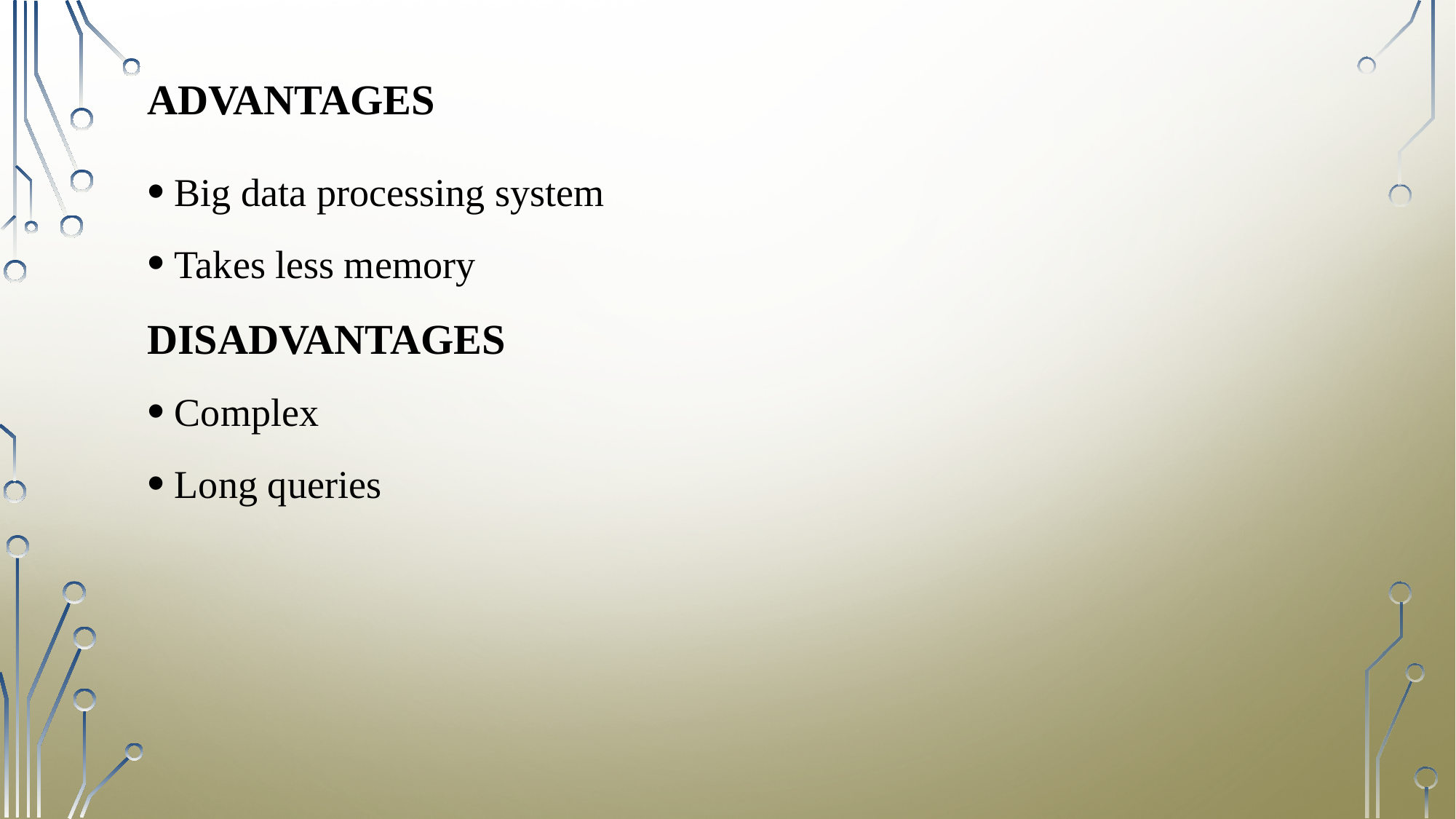

# ADVAntages
Big data processing system
Takes less memory
DISADVANTAGES
Complex
Long queries